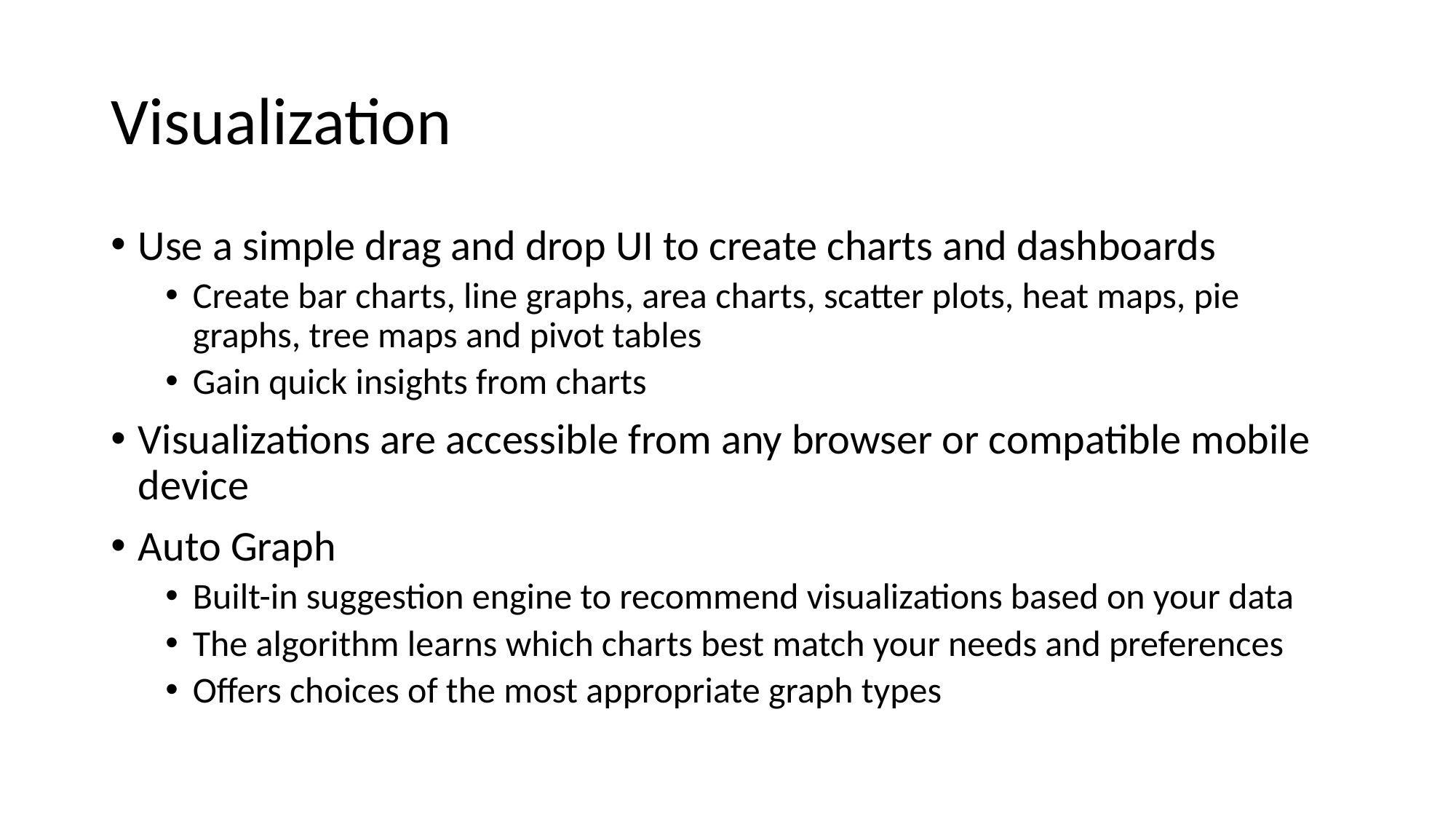

# Visualization
Use a simple drag and drop UI to create charts and dashboards
Create bar charts, line graphs, area charts, scatter plots, heat maps, pie graphs, tree maps and pivot tables
Gain quick insights from charts
Visualizations are accessible from any browser or compatible mobile device
Auto Graph
Built-in suggestion engine to recommend visualizations based on your data
The algorithm learns which charts best match your needs and preferences
Offers choices of the most appropriate graph types